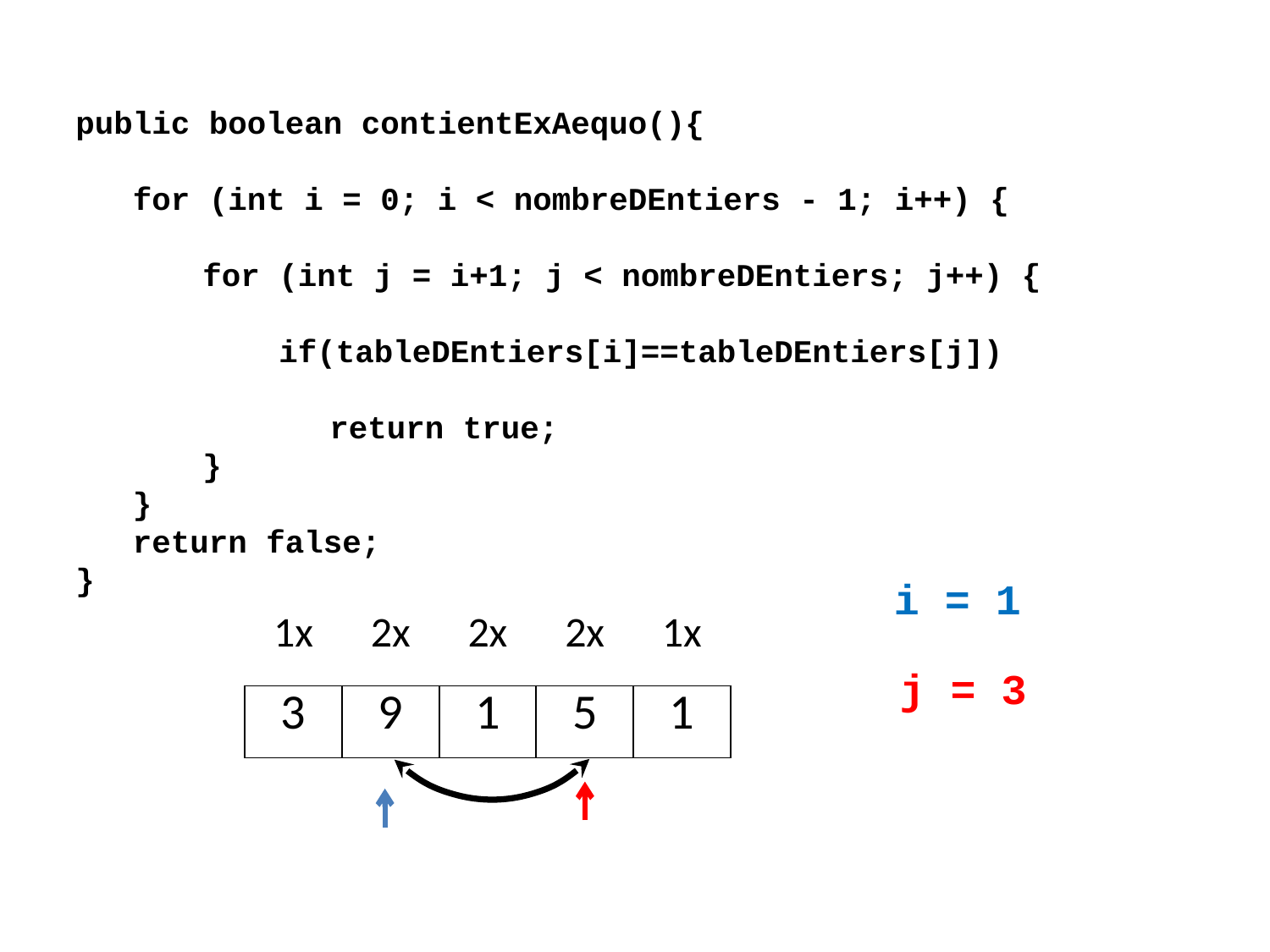

public boolean contientExAequo(){

   for (int i = 0; i < nombreDEntiers - 1; i++) {

	for (int j = i+1; j < nombreDEntiers; j++) {

	    if(tableDEntiers[i]==tableDEntiers[j])

		return true;
	}
   }
   return false;
}

i = 1
| 1x | 2x | 2x | 2x | 1x |
| --- | --- | --- | --- | --- |
j = 3
| 3 | 9 | 1 | 5 | 1 |
| --- | --- | --- | --- | --- |